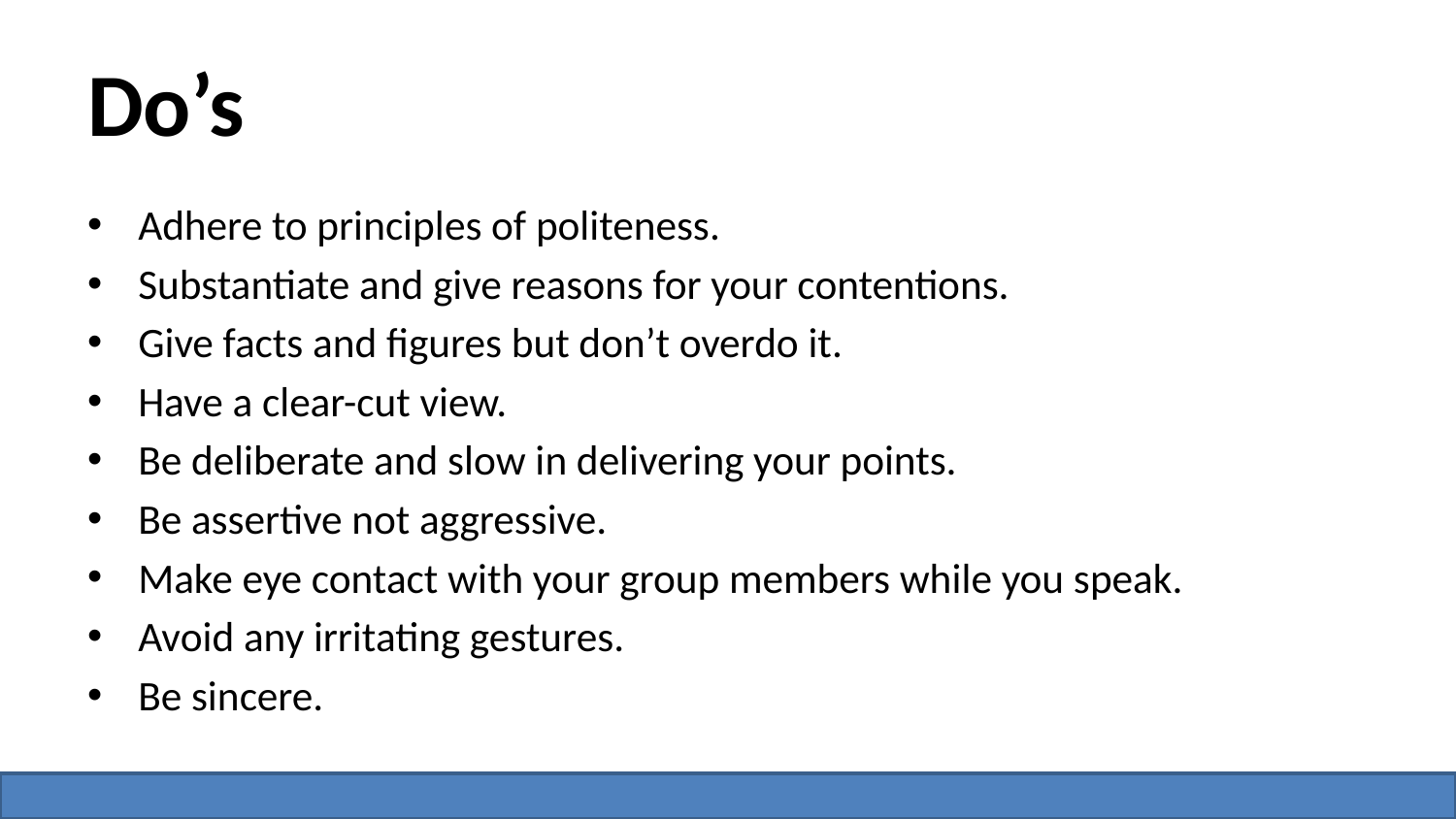

# Do’s
Adhere to principles of politeness.
Substantiate and give reasons for your contentions.
Give facts and figures but don’t overdo it.
Have a clear-cut view.
Be deliberate and slow in delivering your points.
Be assertive not aggressive.
Make eye contact with your group members while you speak.
Avoid any irritating gestures.
Be sincere.